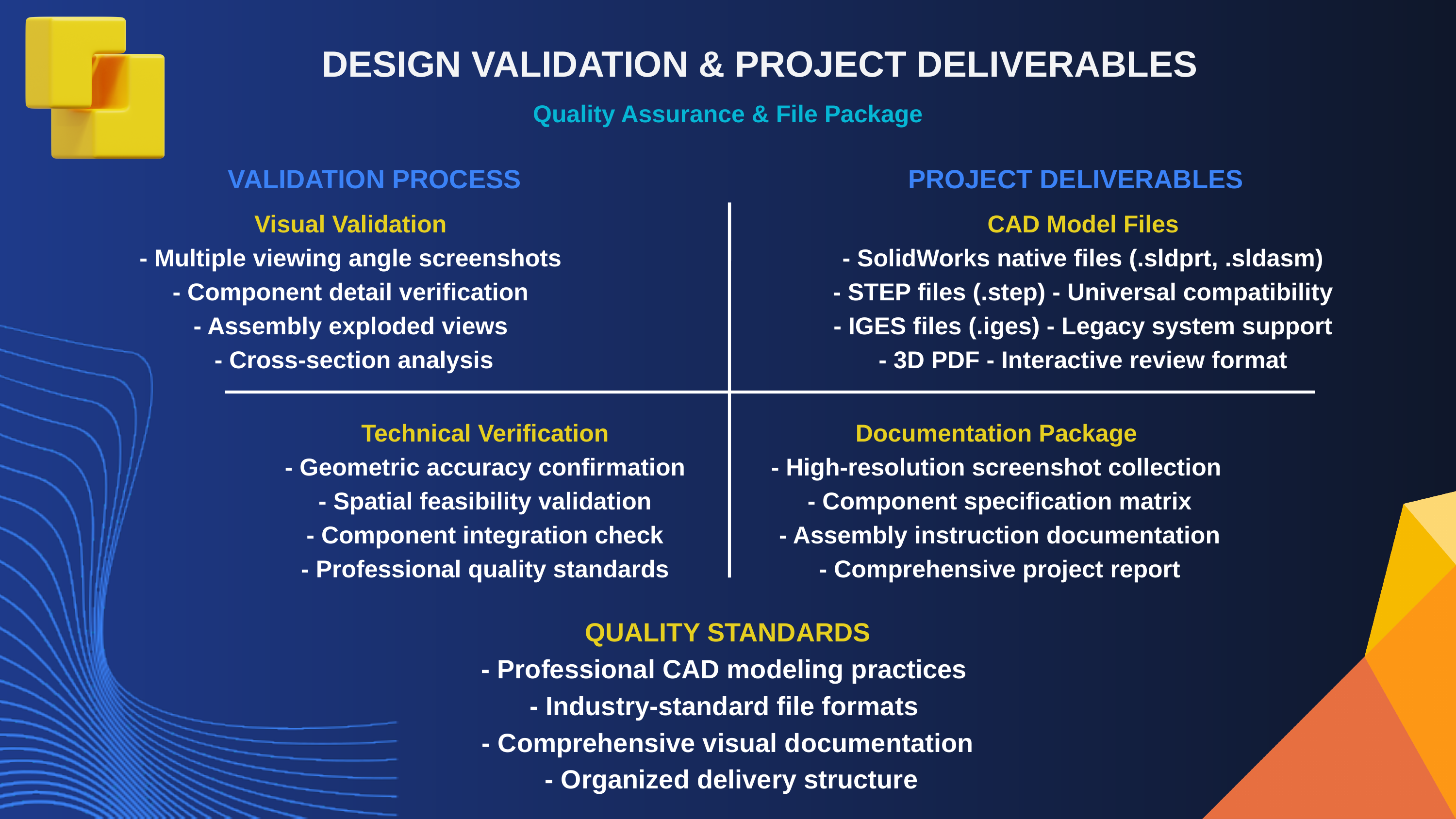

DESIGN VALIDATION & PROJECT DELIVERABLES

Quality Assurance & File Package
VALIDATION PROCESS
PROJECT DELIVERABLES

Visual Validation
- Multiple viewing angle screenshots
- Component detail verification
- Assembly exploded views
- Cross-section analysis
CAD Model Files
- SolidWorks native files (.sldprt, .sldasm)
- STEP files (.step) - Universal compatibility
- IGES files (.iges) - Legacy system support
- 3D PDF - Interactive review format

Technical Verification
- Geometric accuracy confirmation
- Spatial feasibility validation
- Component integration check
- Professional quality standards
Documentation Package
- High-resolution screenshot collection
- Component specification matrix
 - Assembly instruction documentation
- Comprehensive project report

QUALITY STANDARDS
- Professional CAD modeling practices
- Industry-standard file formats
- Comprehensive visual documentation
 - Organized delivery structure